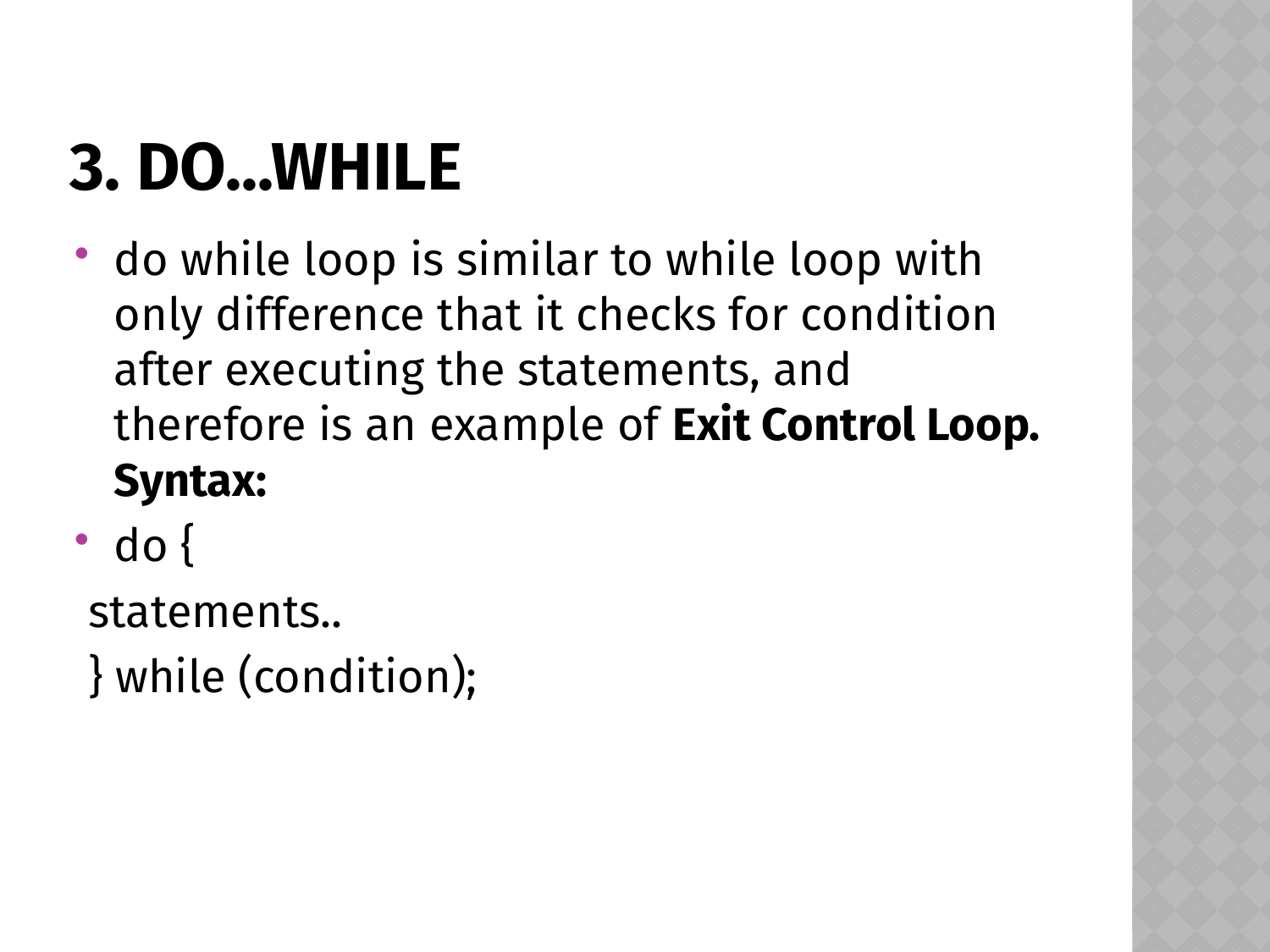

# 3. do...while
do while loop is similar to while loop with only difference that it checks for condition after executing the statements, and therefore is an example of Exit Control Loop.
Syntax:
do {
 statements..
 } while (condition);